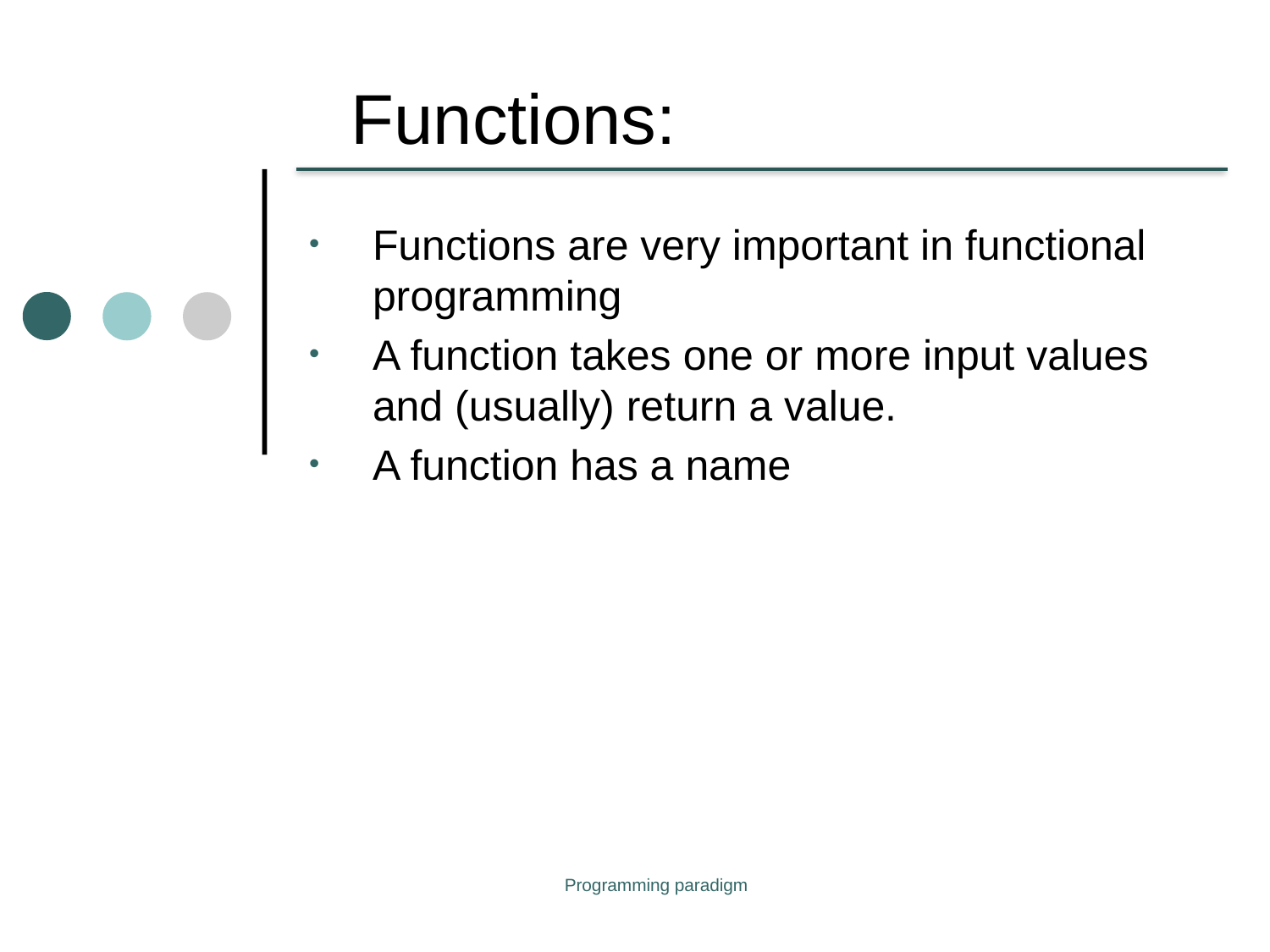

# Functions:
Functions are very important in functional programming
A function takes one or more input values and (usually) return a value.
A function has a name

Programming paradigm